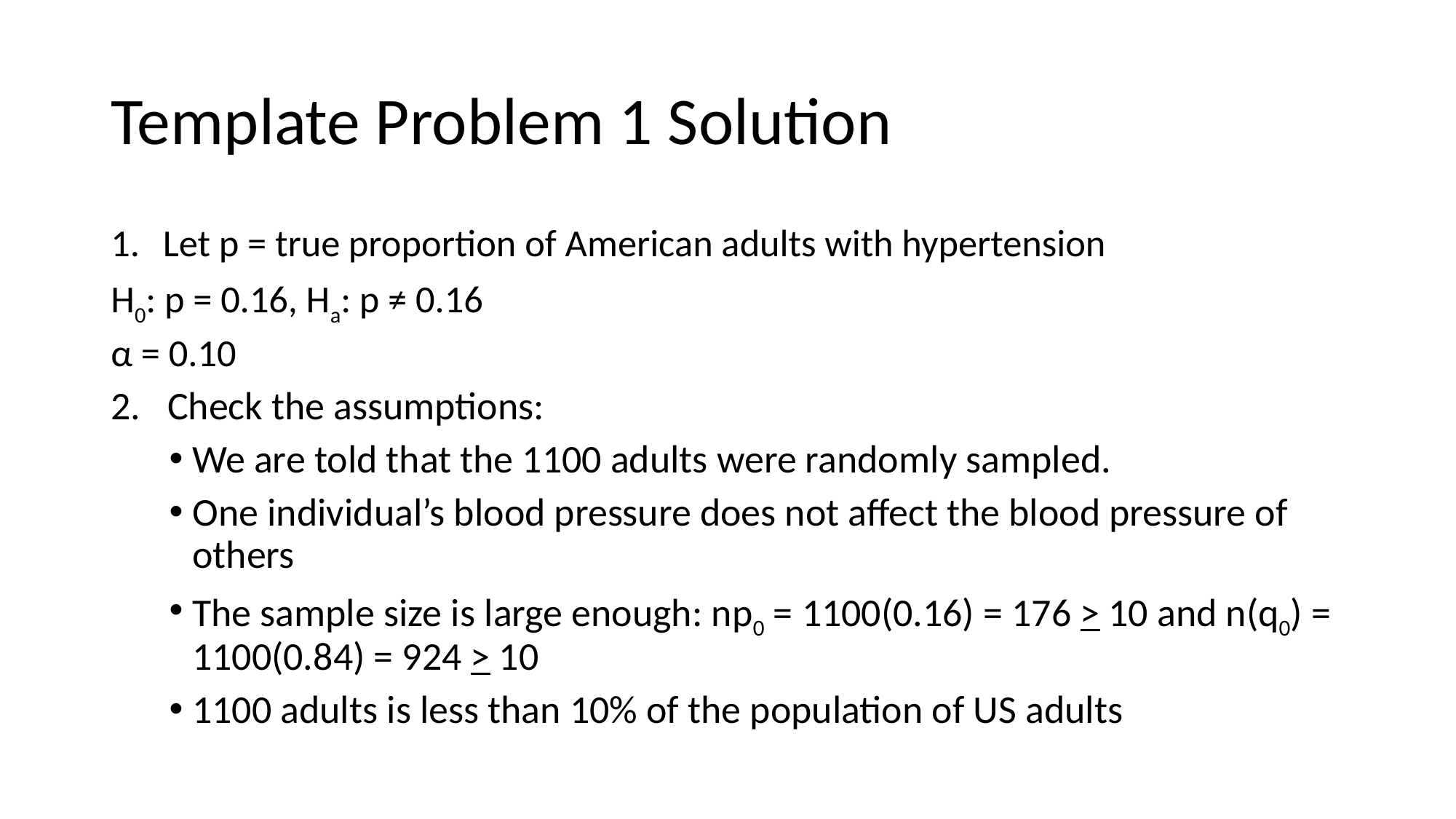

# Template Problem 1 Solution
Let p = true proportion of American adults with hypertension
H0: p = 0.16, Ha: p ≠ 0.16
α = 0.10
2.   Check the assumptions:
We are told that the 1100 adults were randomly sampled.
One individual’s blood pressure does not affect the blood pressure of others
The sample size is large enough: np0 = 1100(0.16) = 176 > 10 and n(q0) = 1100(0.84) = 924 > 10
1100 adults is less than 10% of the population of US adults